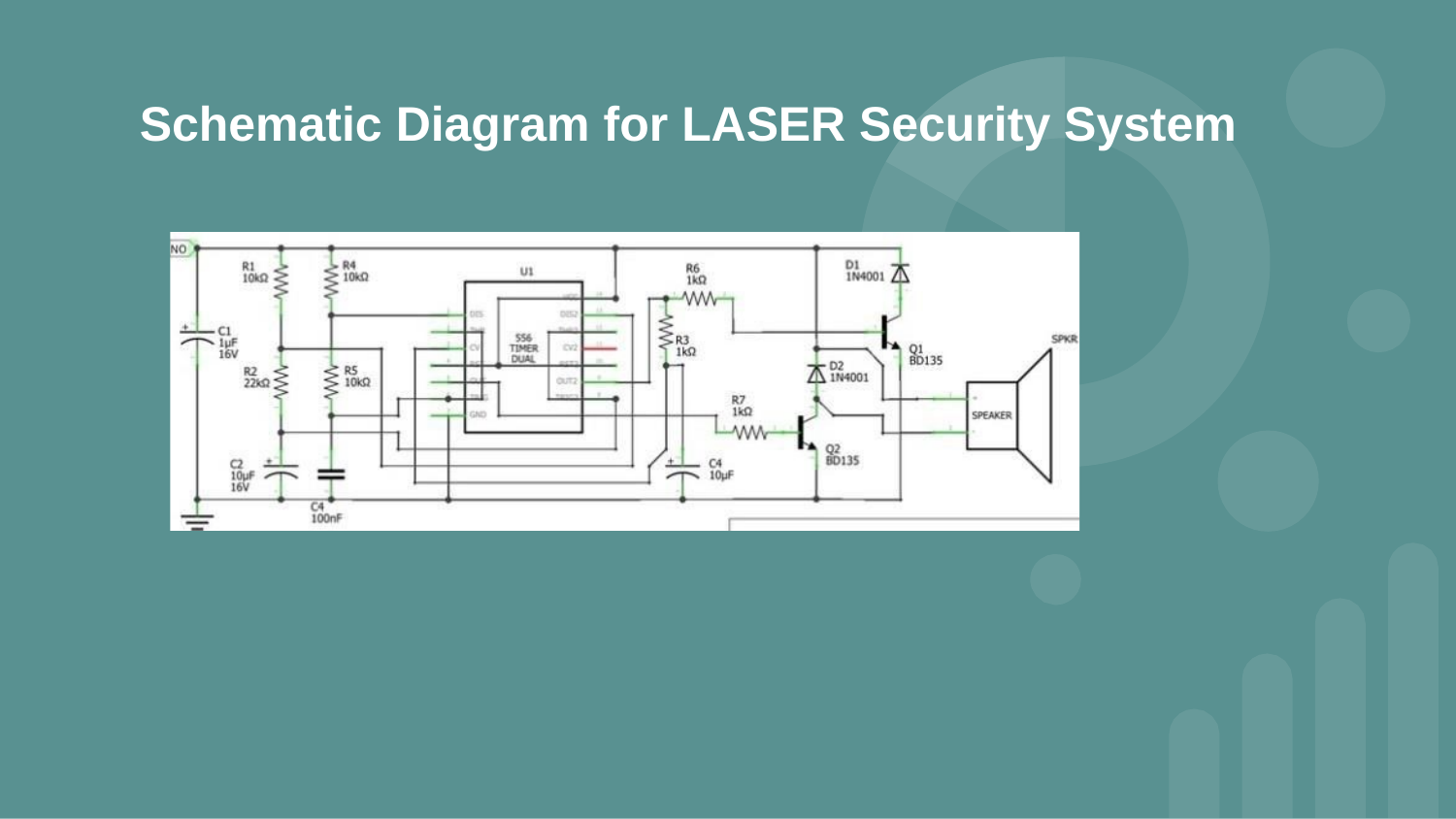

# Schematic Diagram for LASER Security System